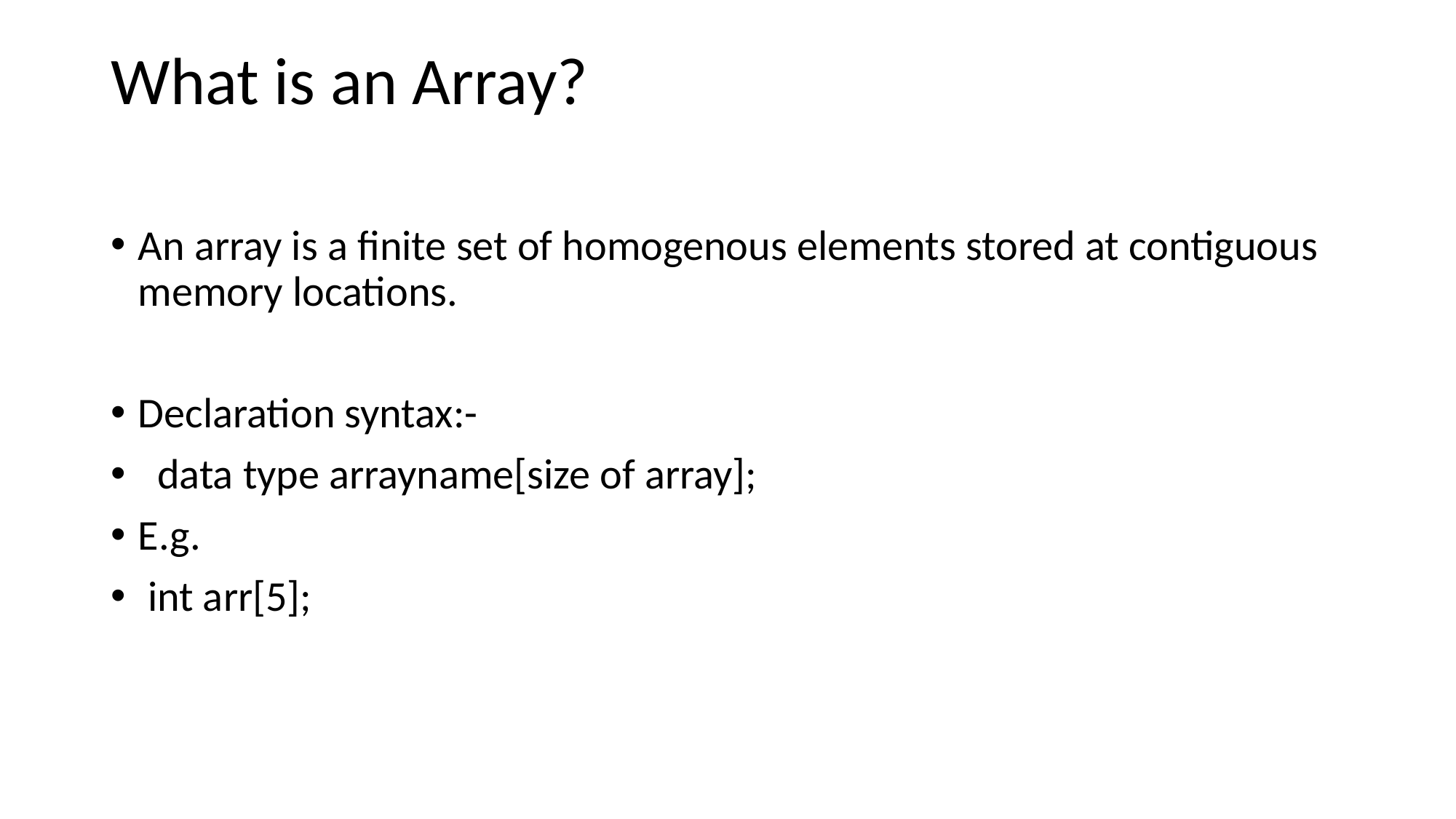

# What is an Array?
An array is a finite set of homogenous elements stored at contiguous memory locations.

Declaration syntax:-
  data type arrayname[size of array];
E.g.
 int arr[5];